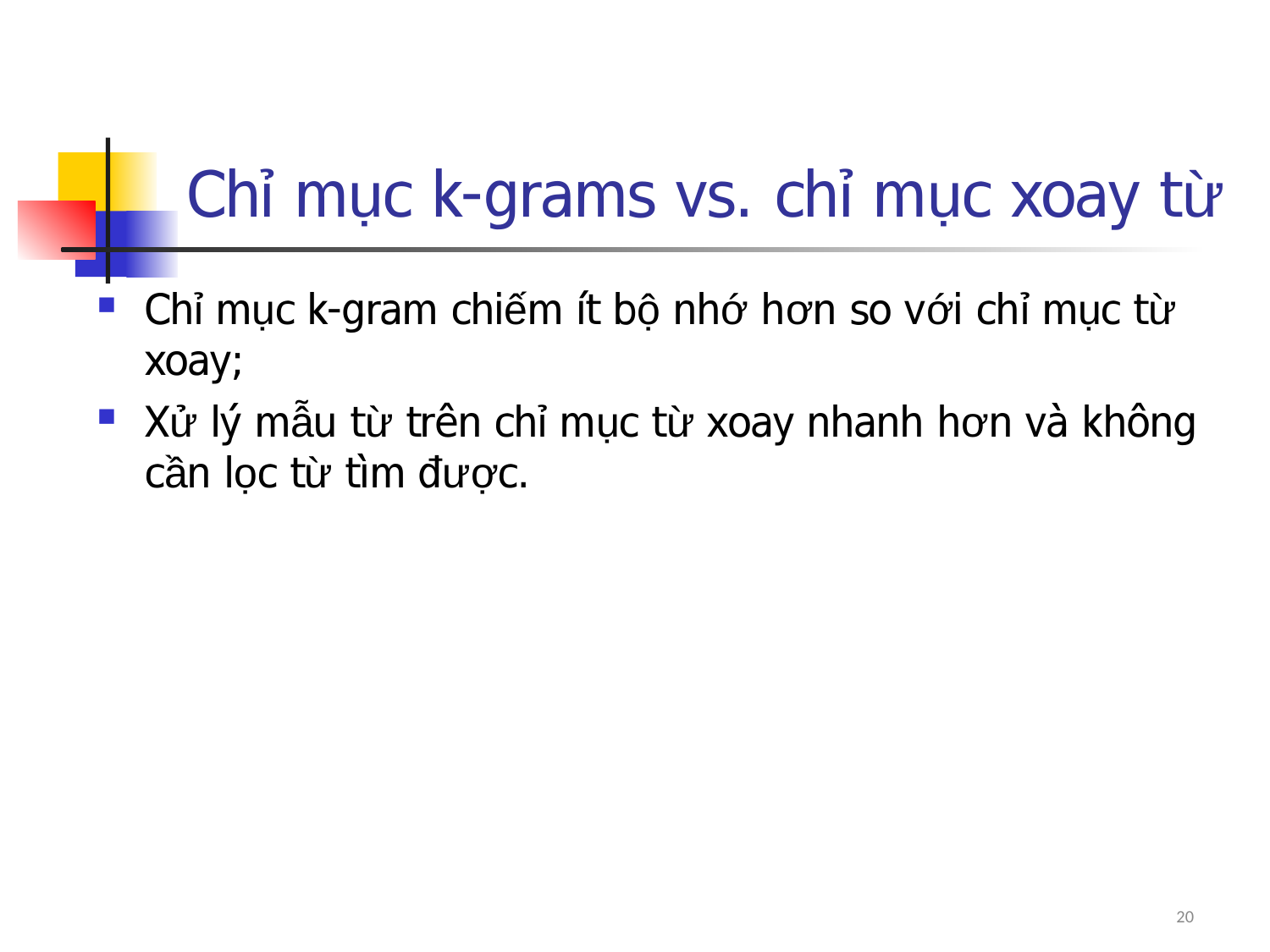

Chỉ mục k-grams vs. chỉ mục xoay từ
Chỉ mục k-gram chiếm ít bộ nhớ hơn so với chỉ mục từ xoay;
Xử lý mẫu từ trên chỉ mục từ xoay nhanh hơn và không cần lọc từ tìm được.
20